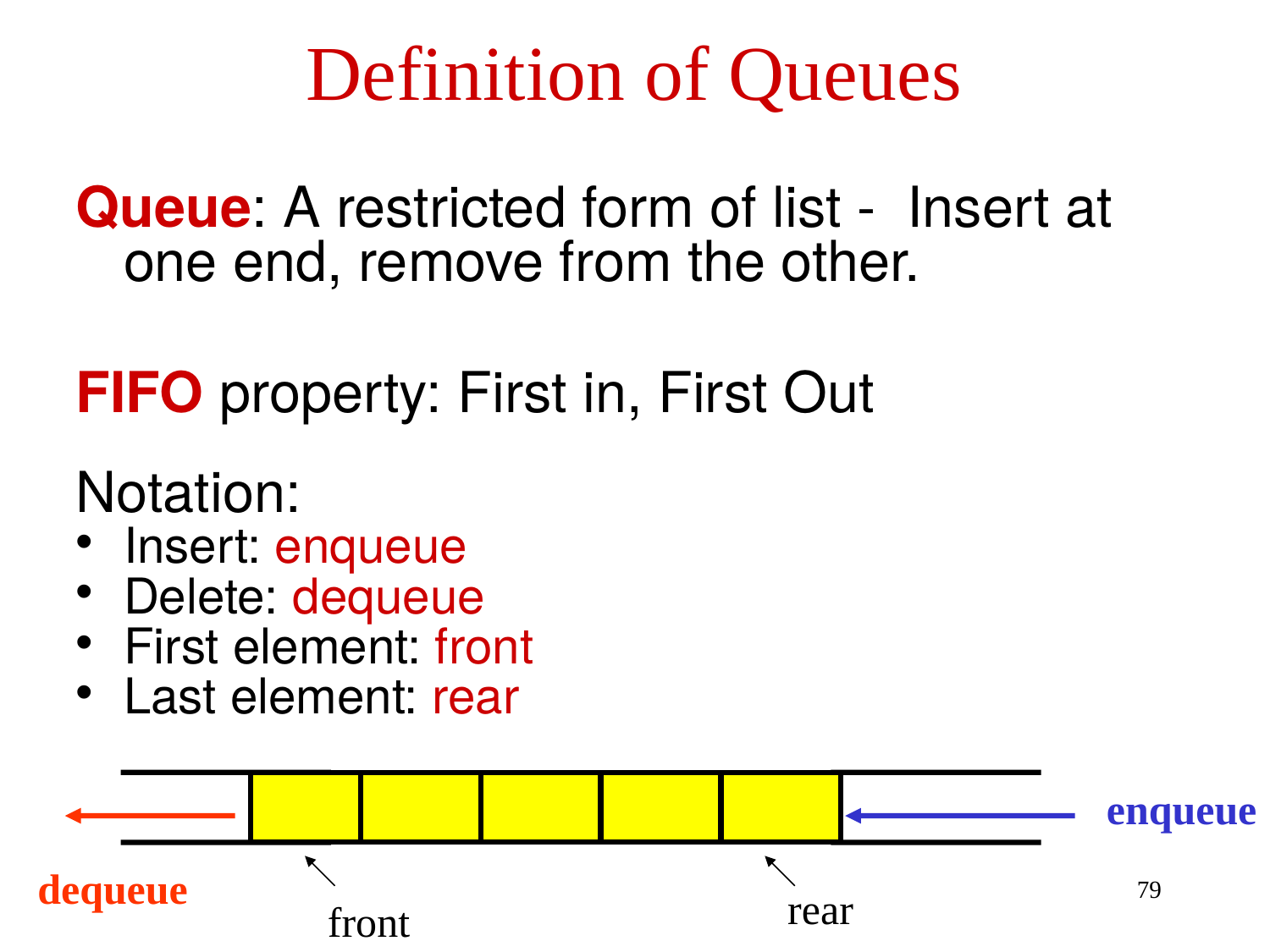

# Definition of Queues
Queue: A restricted form of list -  Insert at one end, remove from the other.

FIFO property: First in, First Out

Notation:
Insert: enqueue
Delete: dequeue
First element: front
Last element: rear

enqueue

dequeue

79
rear
front